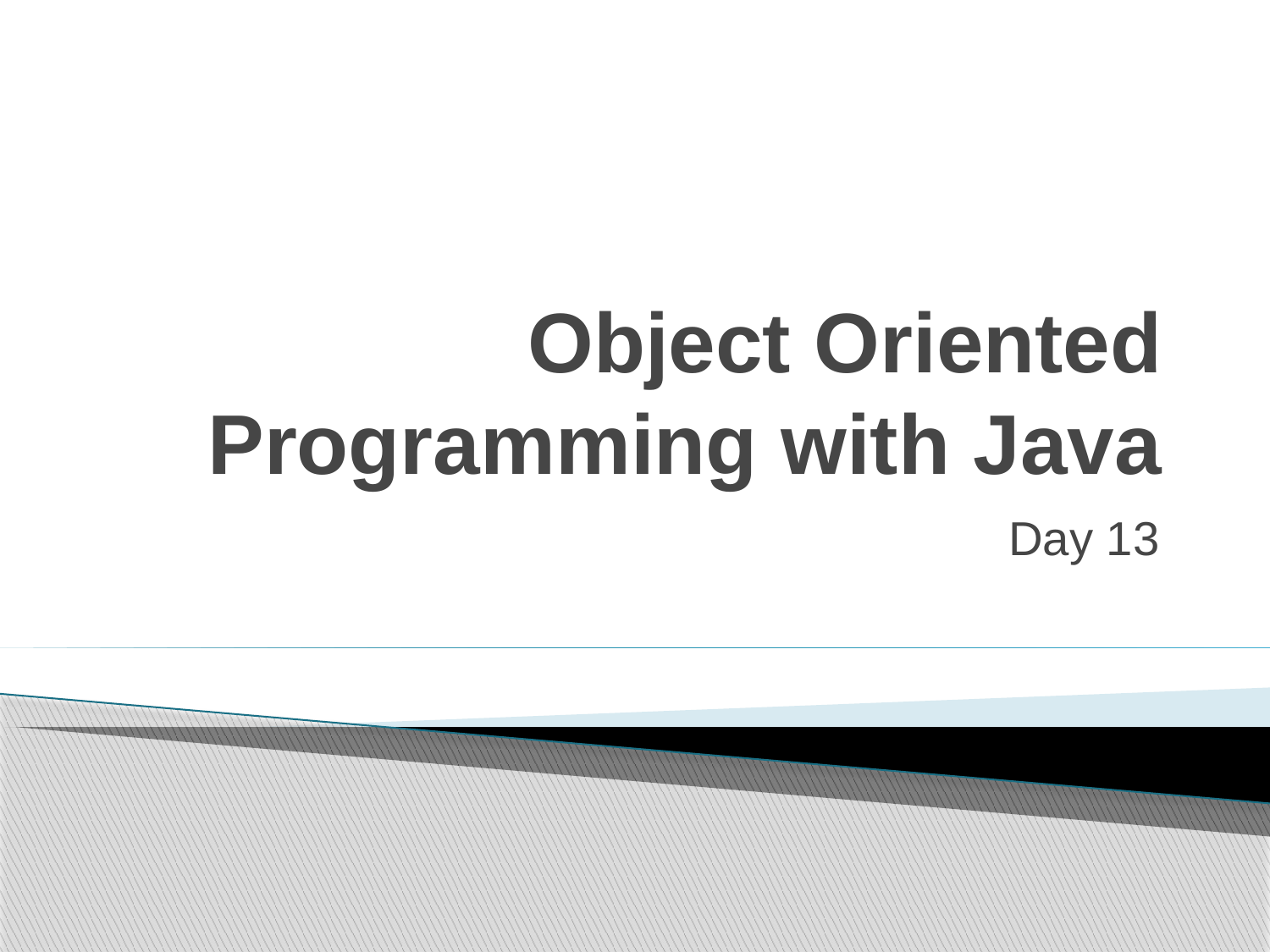

# Object Oriented Programming with Java
Day 13